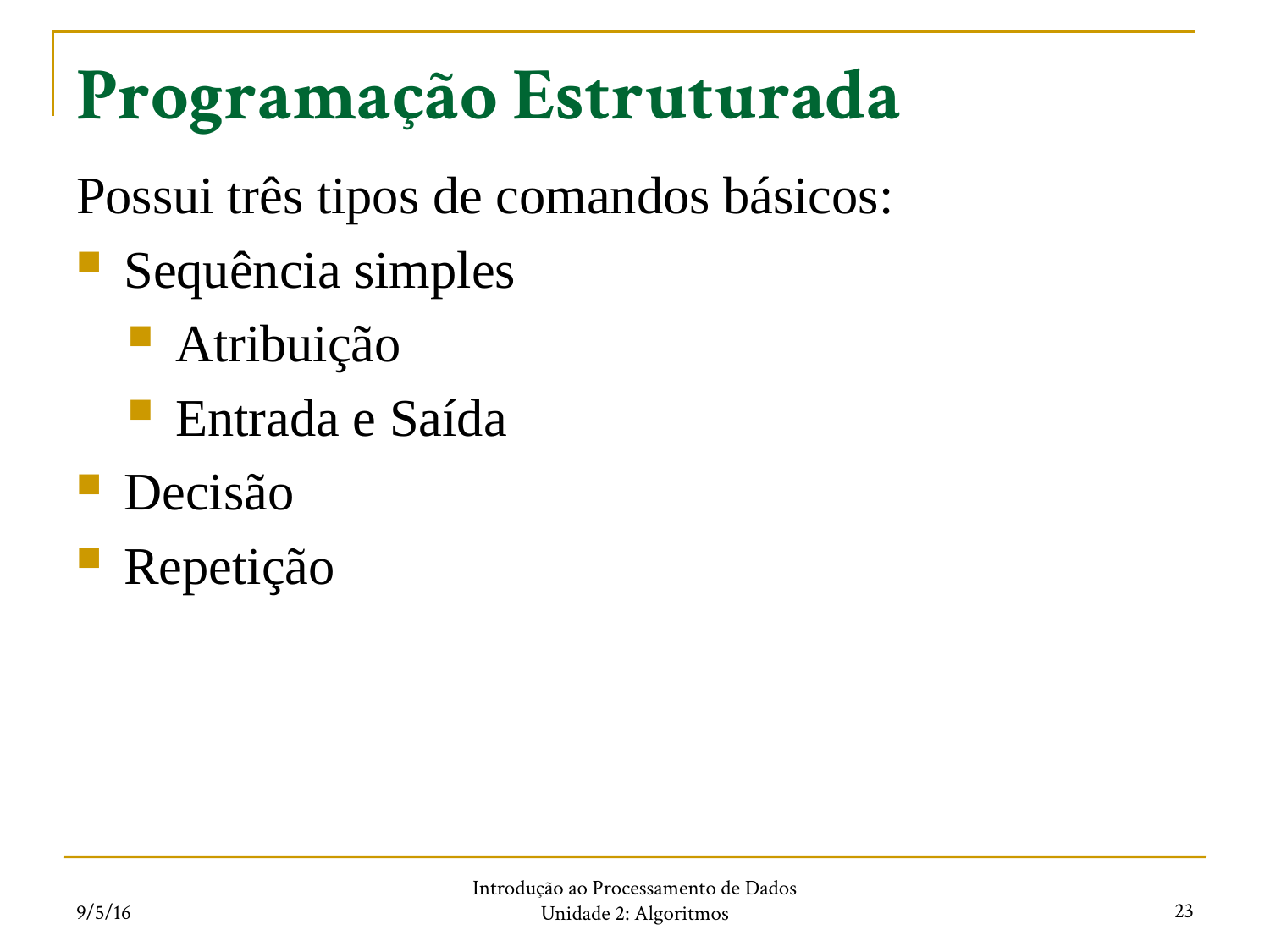

# Programação Estruturada
Possui três tipos de comandos básicos:
Sequência simples
Atribuição
Entrada e Saída
Decisão
Repetição
9/5/16
23
Introdução ao Processamento de Dados
Unidade 2: Algoritmos